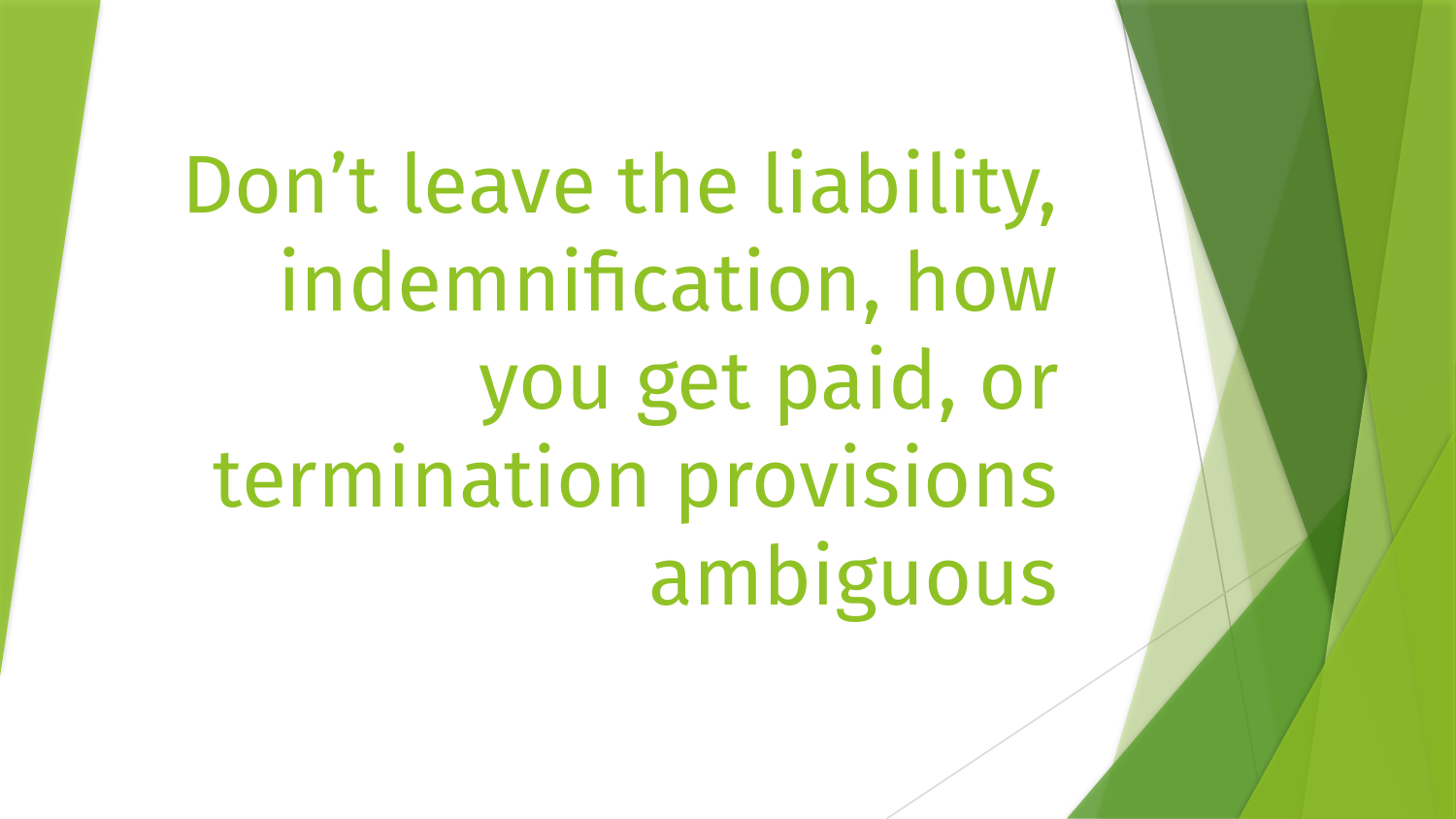

# Don’t leave the liability, indemnification, how you get paid, or termination provisions ambiguous